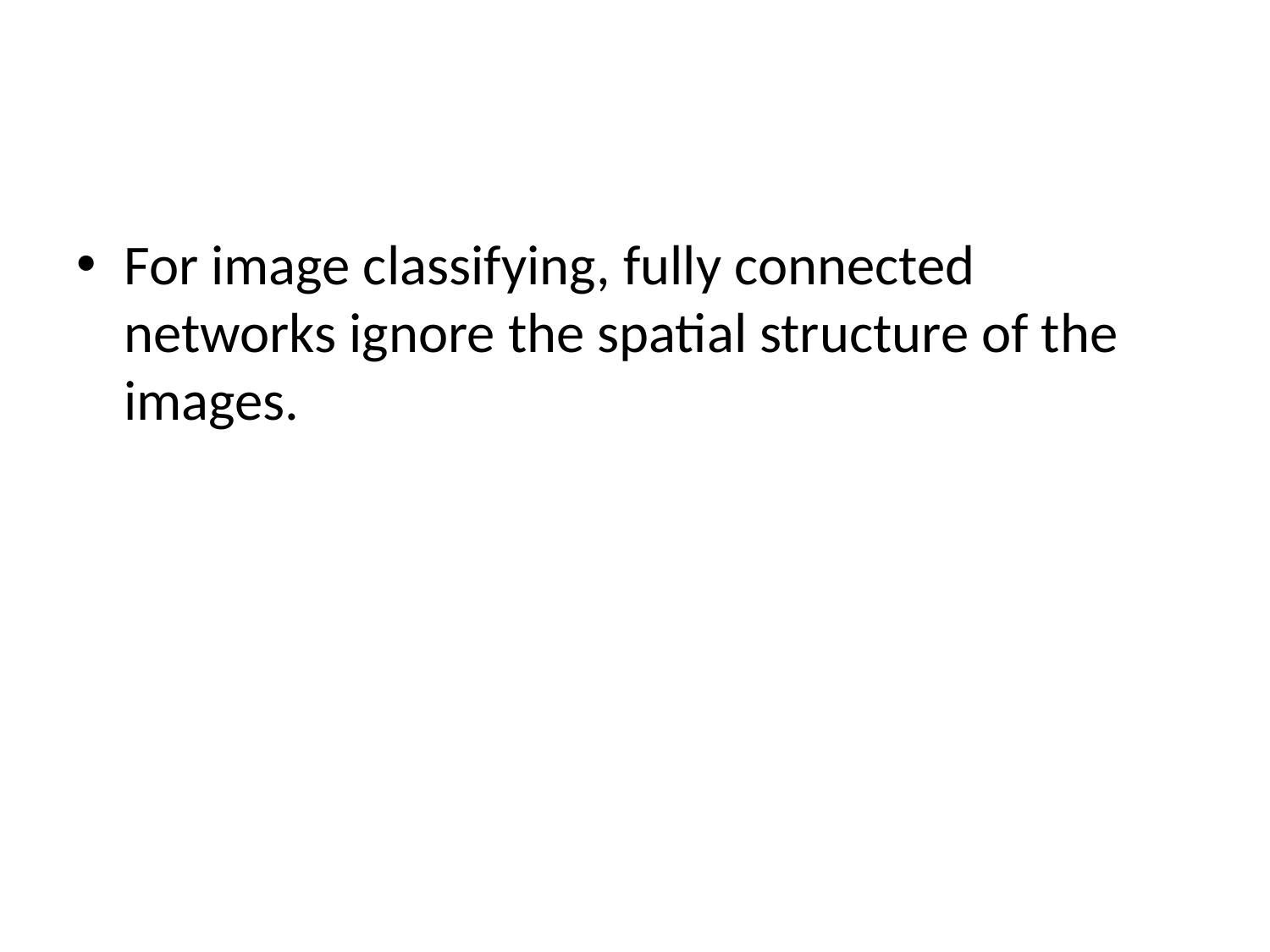

#
For image classifying, fully connected networks ignore the spatial structure of the images.